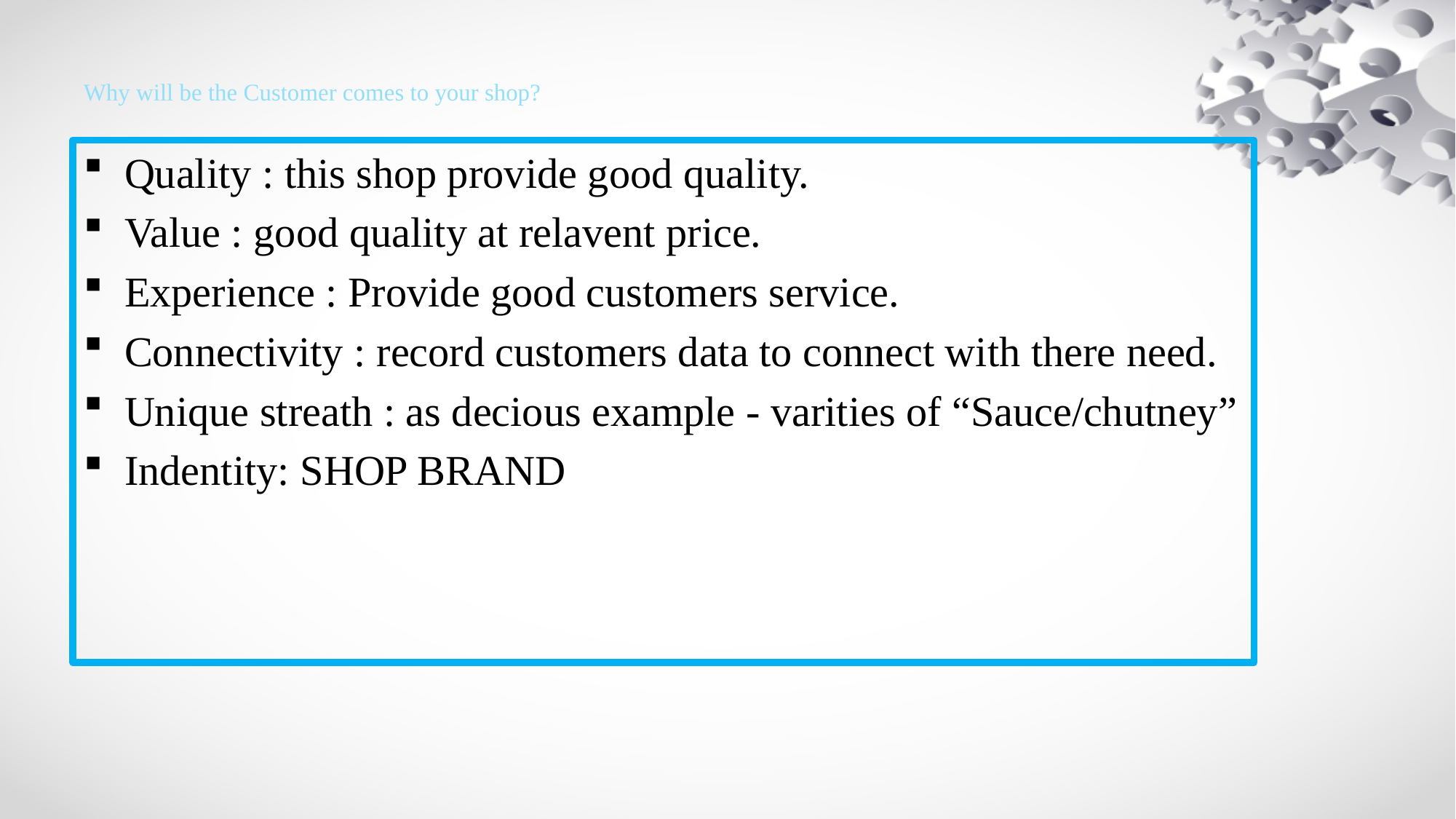

# Why will be the Customer comes to your shop?
Quality : this shop provide good quality.
Value : good quality at relavent price.
Experience : Provide good customers service.
Connectivity : record customers data to connect with there need.
Unique streath : as decious example - varities of “Sauce/chutney”
Indentity: SHOP BRAND